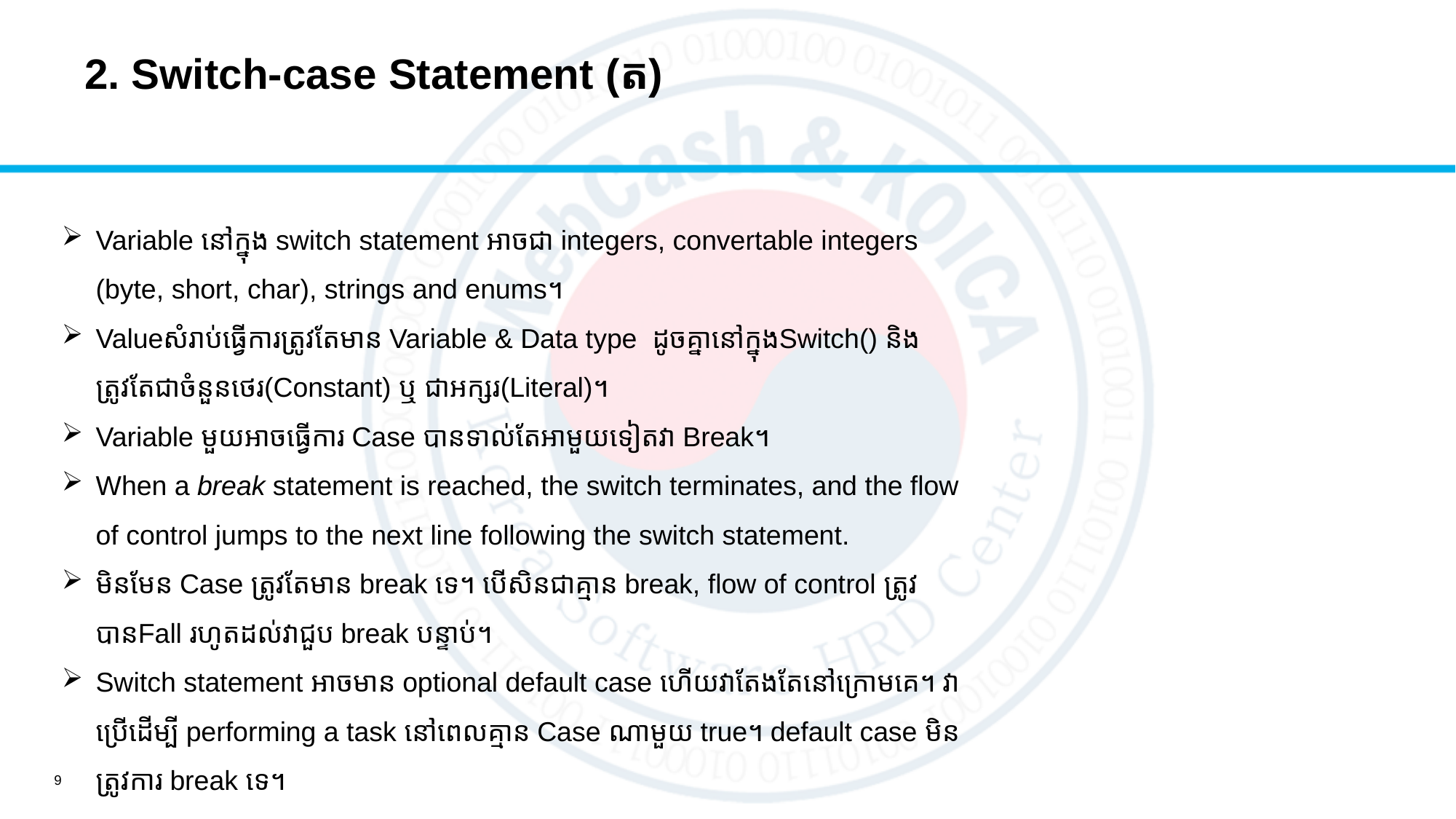

# 2. Switch-case Statement (ត)
Variable​ នៅក្នុង​ switch statement អាចជា integers, convertable integers (byte, short, char), strings and enums។
Valueសំរាប់ធ្វើការត្រូវតែមាន Variable​ & Data type  ដូចគ្នា​​នៅក្នុងSwitch() និងត្រូវតែជាចំនួនថេរ(Constant) ឬ ជាអក្សរ(Literal)។
Variable មួយអាចធ្វើការ Case បានទាល់តែអាមួយទៀតវា Break។
When a break statement is reached, the switch terminates, and the flow of control jumps to the next line following the switch statement.
មិនមែន​ Case​ ត្រូវតែមាន break ទេ។​​ បើសិនជាគ្មាន break, flow of control ត្រូវបានFall រហូតដល់វាជួប break​ បន្ទាប់។
Switch statement អាចមាន optional default case ហើយវាតែងតែនៅក្រោមគេ។ វាប្រើដើម្បី performing a task នៅពេលគ្មាន Case ណាមួយ true។ default case មិនត្រូវការ break ទេ។
9